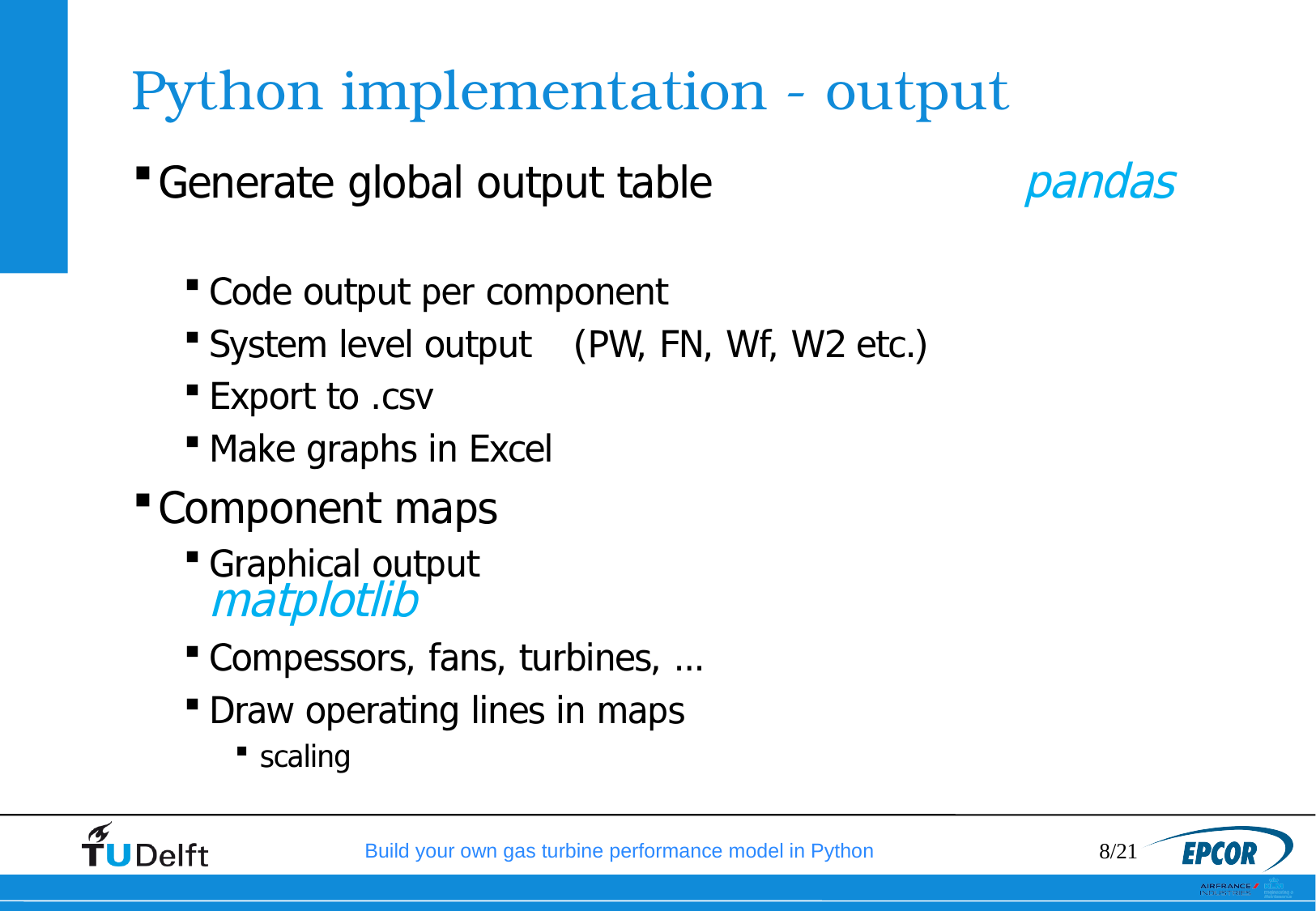

# Python implementation - output
Generate global output table			 pandas
Code output per component
System level output	(PW, FN, Wf, W2 etc.)
Export to .csv
Make graphs in Excel
Component maps
Graphical output					matplotlib
Compessors, fans, turbines, …
Draw operating lines in maps
scaling